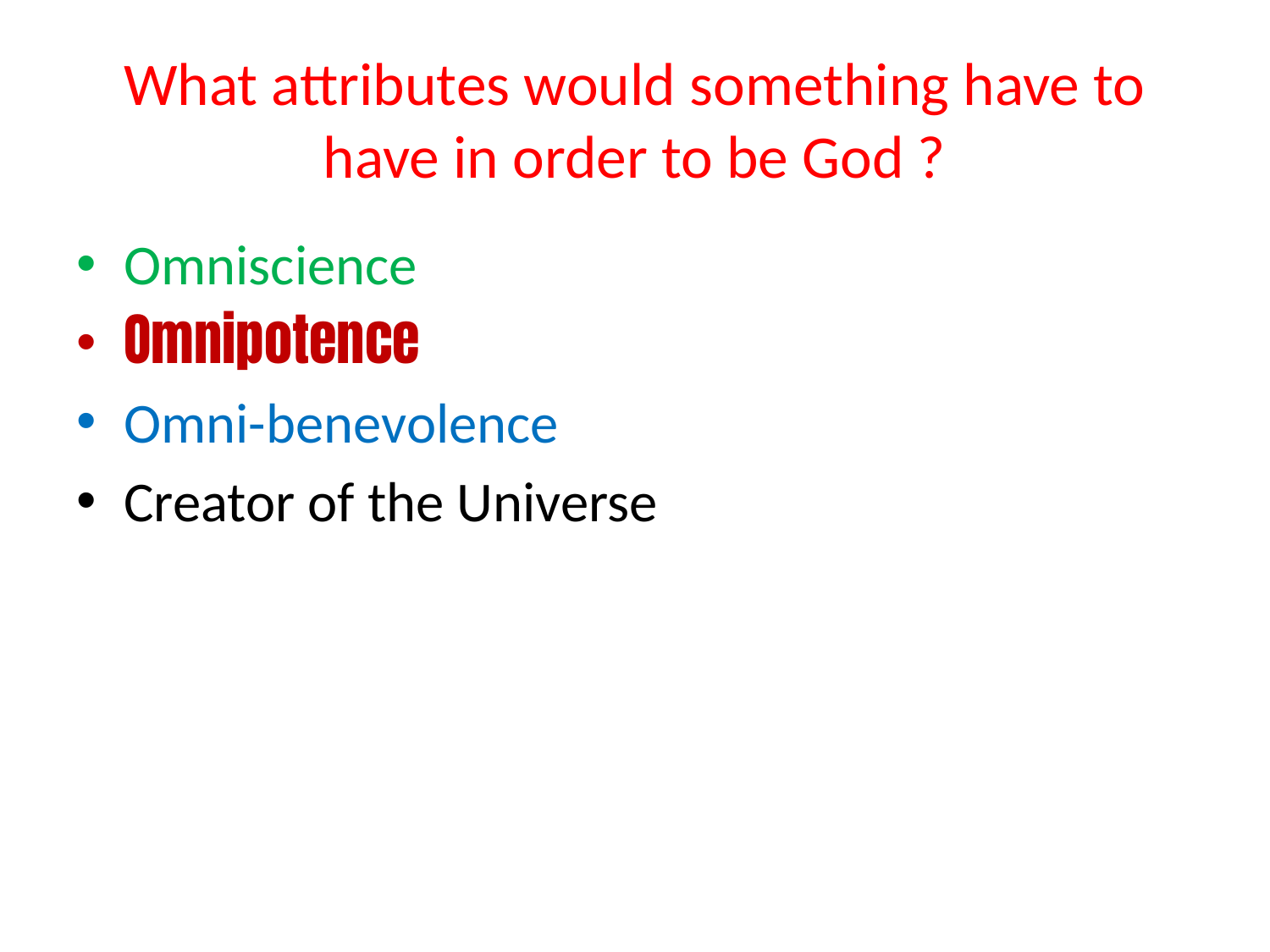

# What attributes would something have to have in order to be God ?
Omniscience
Omnipotence
Omni-benevolence
Creator of the Universe